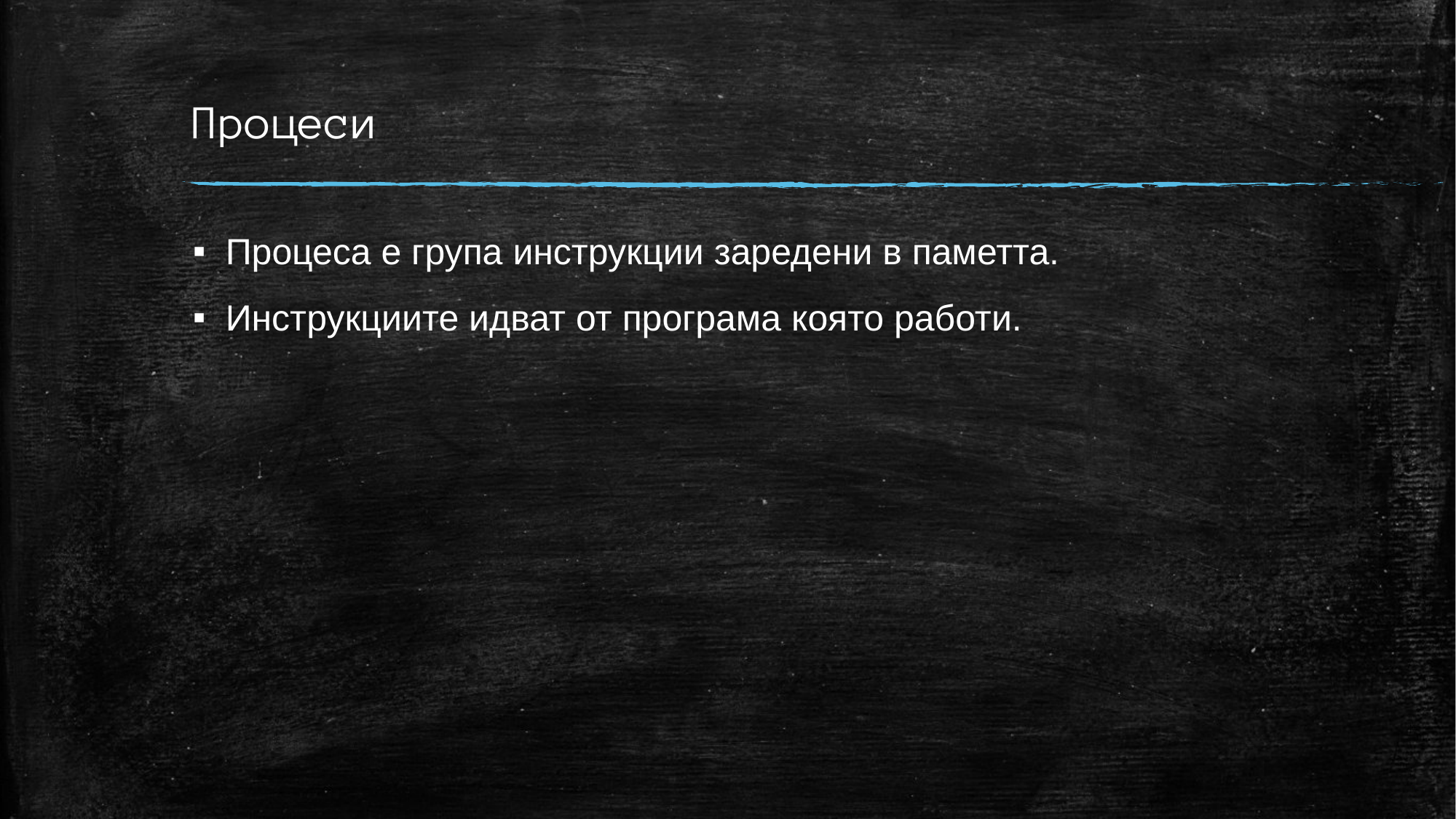

# Процеси
Процеса е група инструкции заредени в паметта.
Инструкциите идват от програма която работи.